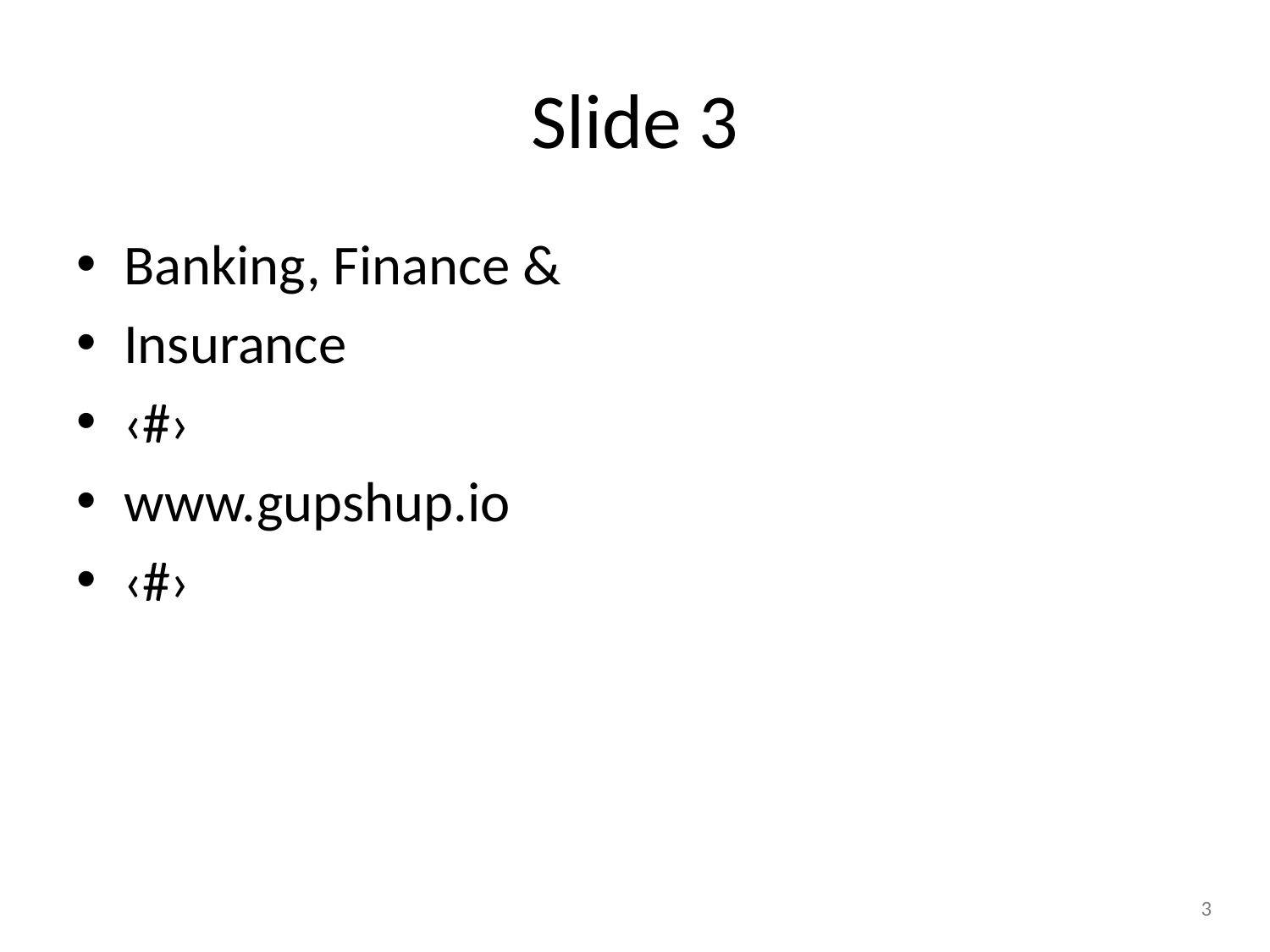

# Slide 3
Banking, Finance &
Insurance
‹#›
www.gupshup.io
‹#›
3